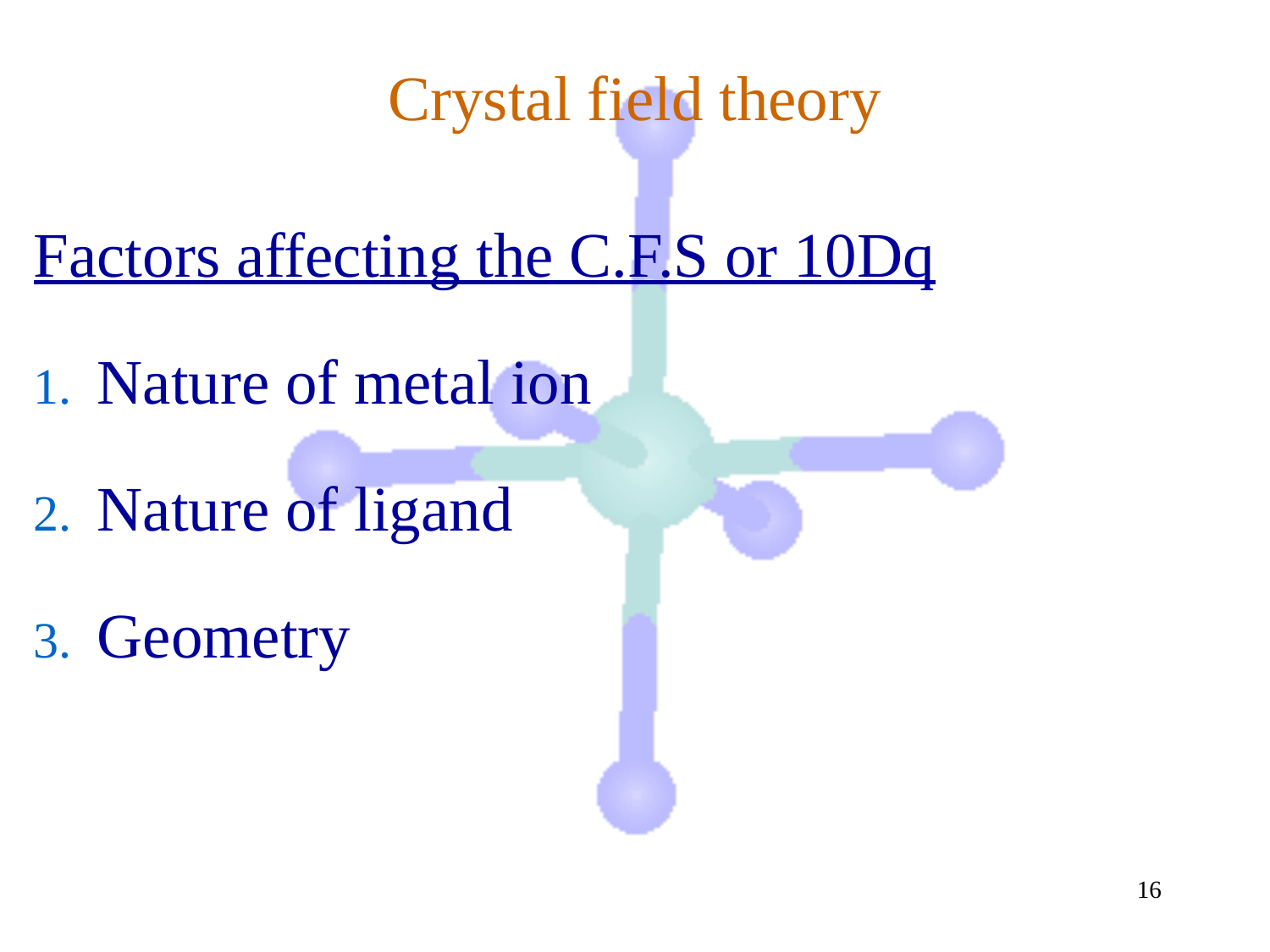

# Crystal field theory
Factors affecting the C.F.S or 10Dq
Nature of metal ion
Nature of ligand
Geometry

16